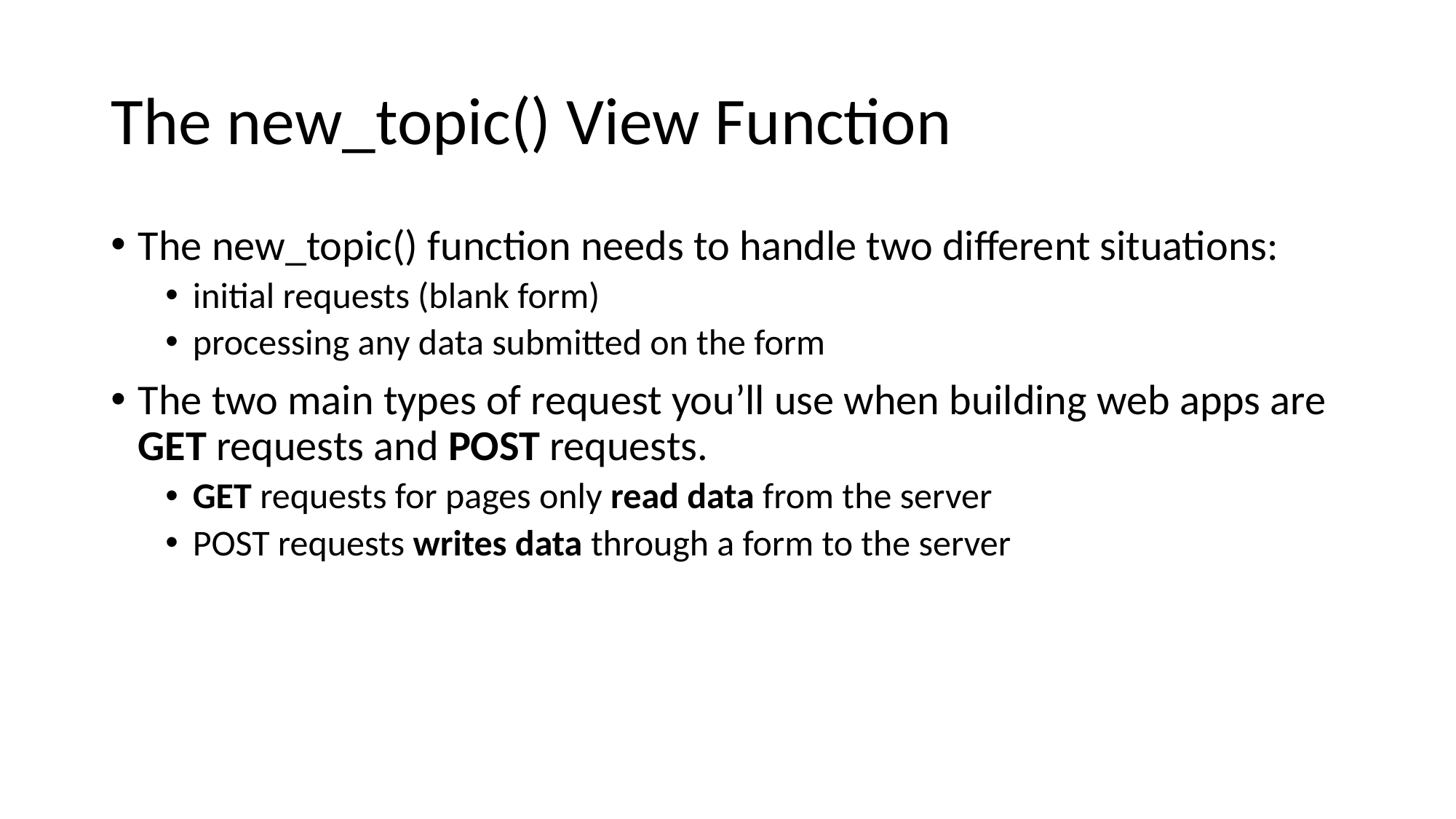

# The new_topic() View Function
The new_topic() function needs to handle two different situations:
initial requests (blank form)
processing any data submitted on the form
The two main types of request you’ll use when building web apps are GET requests and POST requests.
GET requests for pages only read data from the server
POST requests writes data through a form to the server